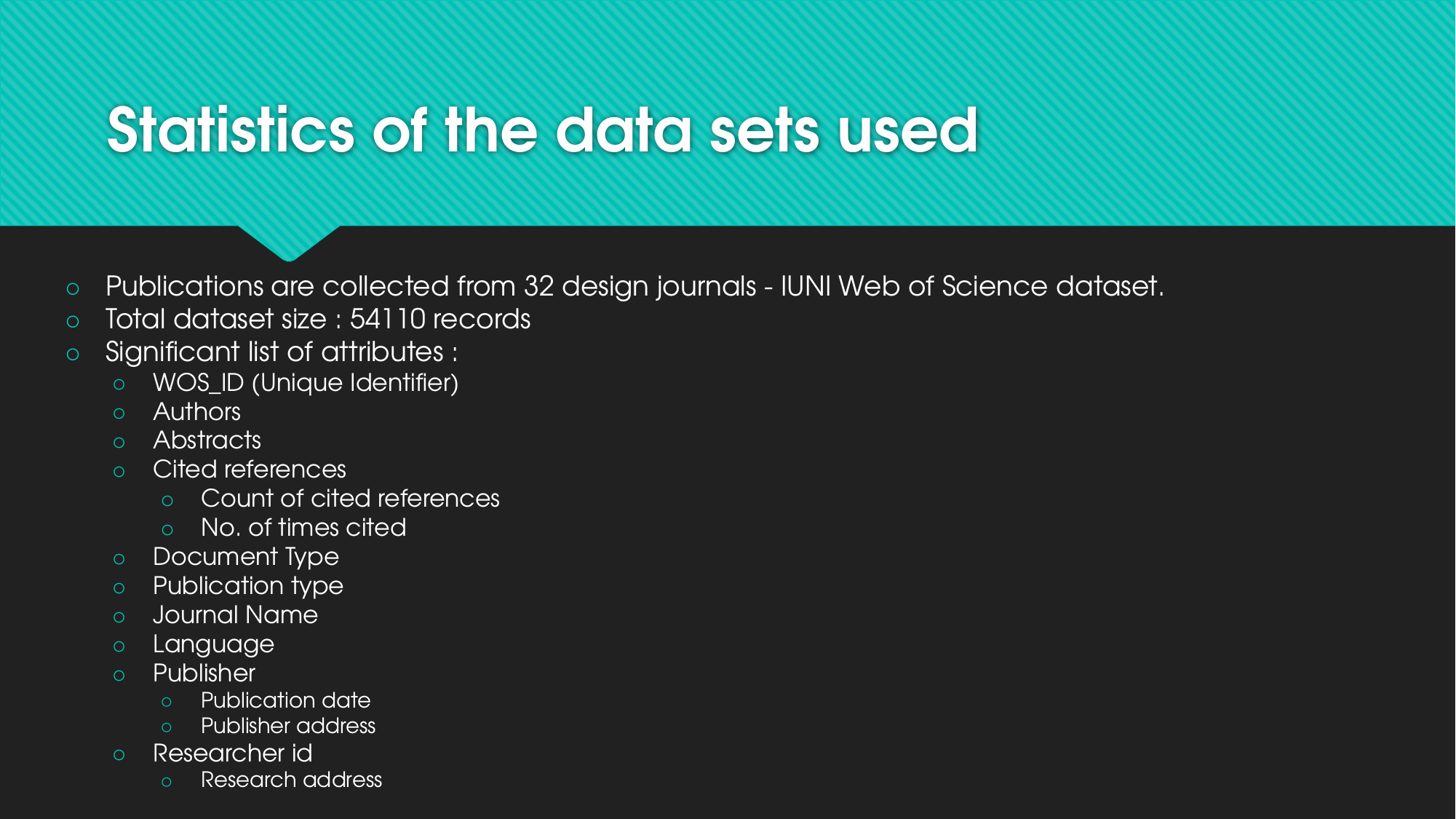

# Statistics of the data sets used
Publications are collected from 32 design journals - IUNI Web of Science dataset.
Total dataset size : 54110 records
Significant list of attributes :
WOS_ID (Unique Identifier)
Authors
Abstracts
Cited references
Count of cited references
No. of times cited
Document Type
Publication type
Journal Name
Language
Publisher
Publication date
Publisher address
Researcher id
Research address